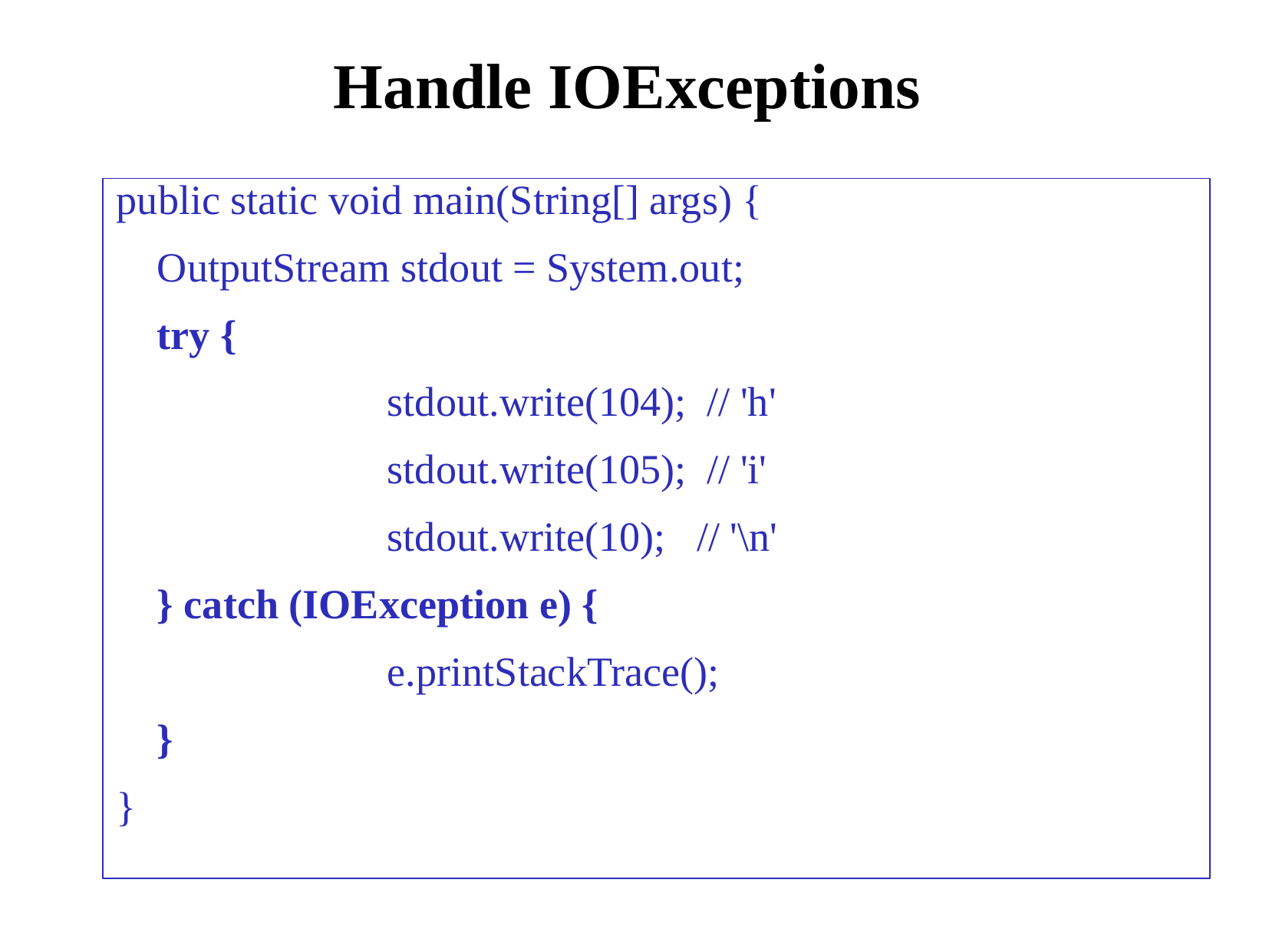

# Handle IOExceptions
public static void main(String[] args) {
 	OutputStream stdout = System.out;
	try {
			stdout.write(104);  // 'h'
			stdout.write(105);  // 'i'
			stdout.write(10);   // '\n'
	} catch (IOException e) {
			e.printStackTrace();
	}
}